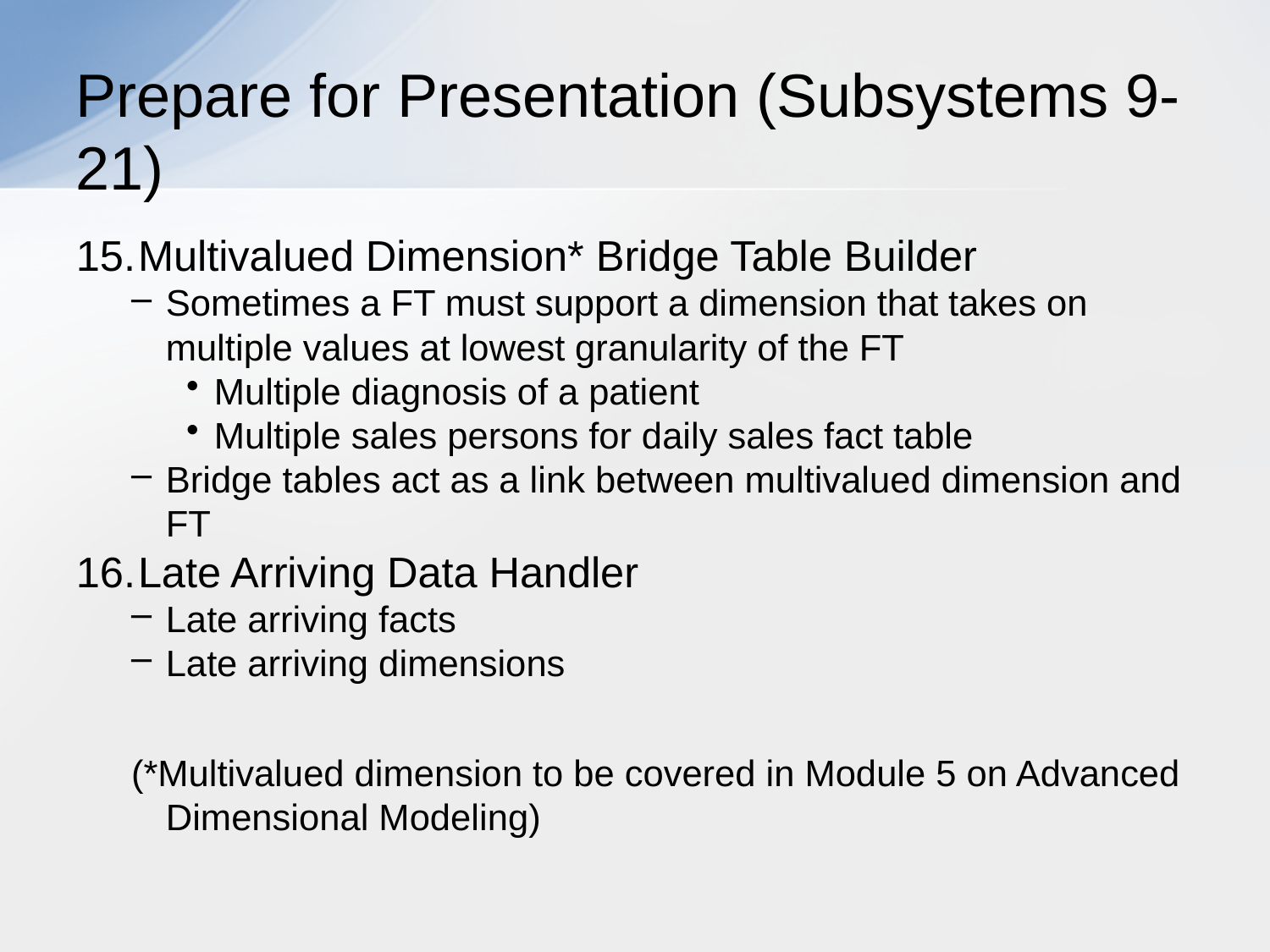

# Prepare for Presentation (Subsystems 9-21)
Multivalued Dimension* Bridge Table Builder
Sometimes a FT must support a dimension that takes on multiple values at lowest granularity of the FT
Multiple diagnosis of a patient
Multiple sales persons for daily sales fact table
Bridge tables act as a link between multivalued dimension and FT
Late Arriving Data Handler
Late arriving facts
Late arriving dimensions

(*Multivalued dimension to be covered in Module 5 on Advanced Dimensional Modeling)